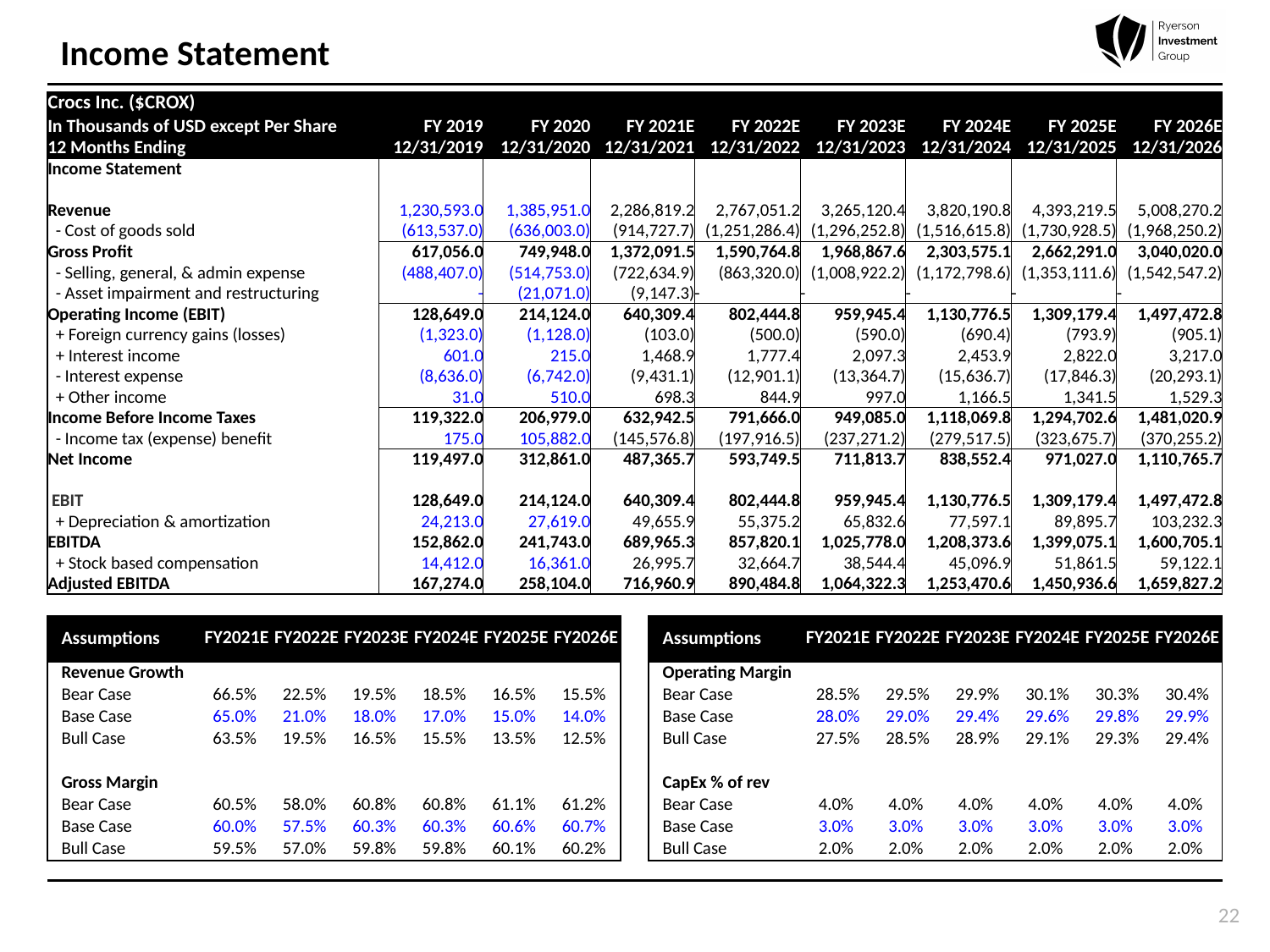

# Income Statement
| Crocs Inc. ($CROX) |  |  |  |  |  |  |  |  |
| --- | --- | --- | --- | --- | --- | --- | --- | --- |
| In Thousands of USD except Per Share | FY 2019 | FY 2020 | FY 2021E | FY 2022E | FY 2023E | FY 2024E | FY 2025E | FY 2026E |
| 12 Months Ending | 12/31/2019 | 12/31/2020 | 12/31/2021 | 12/31/2022 | 12/31/2023 | 12/31/2024 | 12/31/2025 | 12/31/2026 |
| Income Statement |  |  |  |  |  |  |  |  |
|  |  |  |  |  |  |  |  |  |
| Revenue | 1,230,593.0 | 1,385,951.0 | 2,286,819.2 | 2,767,051.2 | 3,265,120.4 | 3,820,190.8 | 4,393,219.5 | 5,008,270.2 |
| - Cost of goods sold | (613,537.0) | (636,003.0) | (914,727.7) | (1,251,286.4) | (1,296,252.8) | (1,516,615.8) | (1,730,928.5) | (1,968,250.2) |
| Gross Profit | 617,056.0 | 749,948.0 | 1,372,091.5 | 1,590,764.8 | 1,968,867.6 | 2,303,575.1 | 2,662,291.0 | 3,040,020.0 |
| - Selling, general, & admin expense | (488,407.0) | (514,753.0) | (722,634.9) | (863,320.0) | (1,008,922.2) | (1,172,798.6) | (1,353,111.6) | (1,542,547.2) |
| - Asset impairment and restructuring | - | (21,071.0) | (9,147.3) | - | - | - | - | - |
| Operating Income (EBIT) | 128,649.0 | 214,124.0 | 640,309.4 | 802,444.8 | 959,945.4 | 1,130,776.5 | 1,309,179.4 | 1,497,472.8 |
| + Foreign currency gains (losses) | (1,323.0) | (1,128.0) | (103.0) | (500.0) | (590.0) | (690.4) | (793.9) | (905.1) |
| + Interest income | 601.0 | 215.0 | 1,468.9 | 1,777.4 | 2,097.3 | 2,453.9 | 2,822.0 | 3,217.0 |
| - Interest expense | (8,636.0) | (6,742.0) | (9,431.1) | (12,901.1) | (13,364.7) | (15,636.7) | (17,846.3) | (20,293.1) |
| + Other income | 31.0 | 510.0 | 698.3 | 844.9 | 997.0 | 1,166.5 | 1,341.5 | 1,529.3 |
| Income Before Income Taxes | 119,322.0 | 206,979.0 | 632,942.5 | 791,666.0 | 949,085.0 | 1,118,069.8 | 1,294,702.6 | 1,481,020.9 |
| - Income tax (expense) benefit | 175.0 | 105,882.0 | (145,576.8) | (197,916.5) | (237,271.2) | (279,517.5) | (323,675.7) | (370,255.2) |
| Net Income | 119,497.0 | 312,861.0 | 487,365.7 | 593,749.5 | 711,813.7 | 838,552.4 | 971,027.0 | 1,110,765.7 |
|  |  |  |  |  |  |  |  |  |
| EBIT | 128,649.0 | 214,124.0 | 640,309.4 | 802,444.8 | 959,945.4 | 1,130,776.5 | 1,309,179.4 | 1,497,472.8 |
| + Depreciation & amortization | 24,213.0 | 27,619.0 | 49,655.9 | 55,375.2 | 65,832.6 | 77,597.1 | 89,895.7 | 103,232.3 |
| EBITDA | 152,862.0 | 241,743.0 | 689,965.3 | 857,820.1 | 1,025,778.0 | 1,208,373.6 | 1,399,075.1 | 1,600,705.1 |
| + Stock based compensation | 14,412.0 | 16,361.0 | 26,995.7 | 32,664.7 | 38,544.4 | 45,096.9 | 51,861.5 | 59,122.1 |
| Adjusted EBITDA | 167,274.0 | 258,104.0 | 716,960.9 | 890,484.8 | 1,064,322.3 | 1,253,470.6 | 1,450,936.6 | 1,659,827.2 |
| Assumptions | FY2021E | FY2022E | FY2023E | FY2024E | FY2025E | FY2026E |
| --- | --- | --- | --- | --- | --- | --- |
| Revenue Growth |  |  |  |  |  |  |
| Bear Case | 66.5% | 22.5% | 19.5% | 18.5% | 16.5% | 15.5% |
| Base Case | 65.0% | 21.0% | 18.0% | 17.0% | 15.0% | 14.0% |
| Bull Case | 63.5% | 19.5% | 16.5% | 15.5% | 13.5% | 12.5% |
|  |  |  |  |  |  |  |
| Gross Margin |  |  |  |  |  |  |
| Bear Case | 60.5% | 58.0% | 60.8% | 60.8% | 61.1% | 61.2% |
| Base Case | 60.0% | 57.5% | 60.3% | 60.3% | 60.6% | 60.7% |
| Bull Case | 59.5% | 57.0% | 59.8% | 59.8% | 60.1% | 60.2% |
| Assumptions | FY2021E | FY2022E | FY2023E | FY2024E | FY2025E | FY2026E |
| --- | --- | --- | --- | --- | --- | --- |
| Operating Margin |  |  |  |  |  |  |
| Bear Case | 28.5% | 29.5% | 29.9% | 30.1% | 30.3% | 30.4% |
| Base Case | 28.0% | 29.0% | 29.4% | 29.6% | 29.8% | 29.9% |
| Bull Case | 27.5% | 28.5% | 28.9% | 29.1% | 29.3% | 29.4% |
|  |  |  |  |  |  |  |
| CapEx % of rev |  |  |  |  |  |  |
| Bear Case | 4.0% | 4.0% | 4.0% | 4.0% | 4.0% | 4.0% |
| Base Case | 3.0% | 3.0% | 3.0% | 3.0% | 3.0% | 3.0% |
| Bull Case | 2.0% | 2.0% | 2.0% | 2.0% | 2.0% | 2.0% |
22